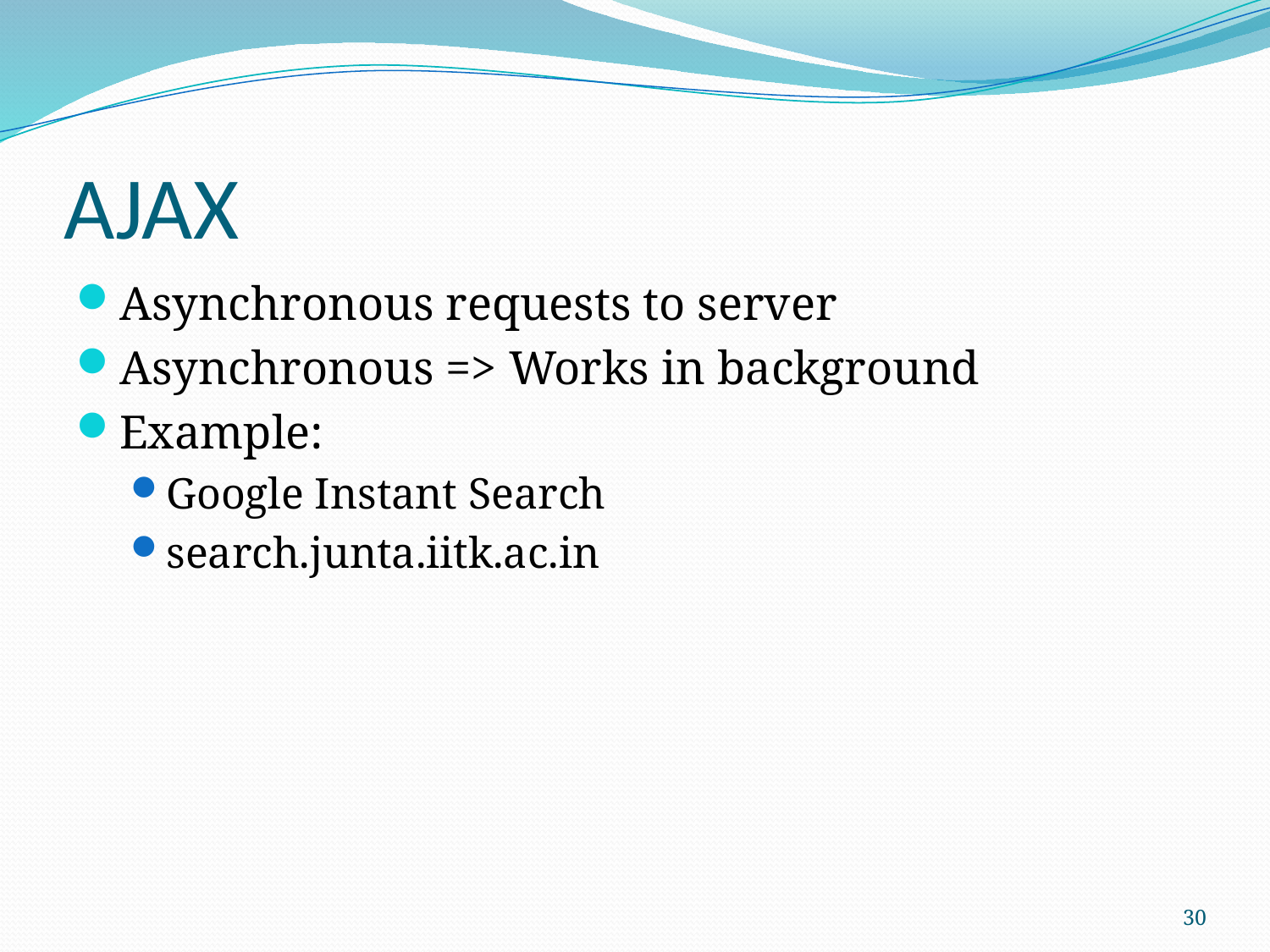

# AJAX
Asynchronous requests to server
Asynchronous => Works in background
Example:
Google Instant Search
search.junta.iitk.ac.in
30